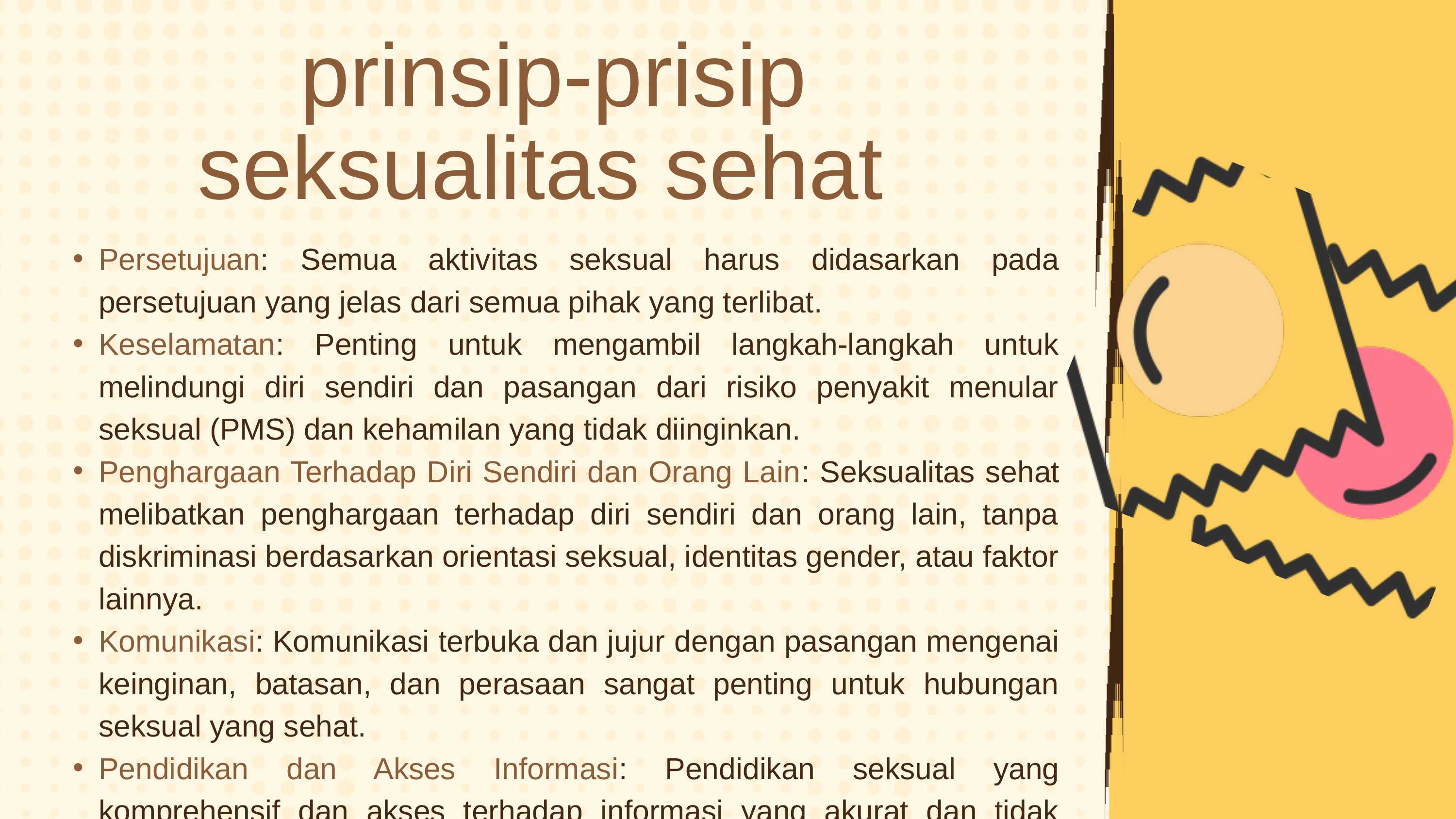

prinsip-prisip
seksualitas sehat

Persetujuan: Semua aktivitas seksual harus didasarkan pada persetujuan yang jelas dari semua pihak yang terlibat.
Keselamatan: Penting untuk mengambil langkah-langkah untuk melindungi diri sendiri dan pasangan dari risiko penyakit menular seksual (PMS) dan kehamilan yang tidak diinginkan.
Penghargaan Terhadap Diri Sendiri dan Orang Lain: Seksualitas sehat melibatkan penghargaan terhadap diri sendiri dan orang lain, tanpa diskriminasi berdasarkan orientasi seksual, identitas gender, atau faktor lainnya.
Komunikasi: Komunikasi terbuka dan jujur ​​dengan pasangan mengenai keinginan, batasan, dan perasaan sangat penting untuk hubungan seksual yang sehat.
Pendidikan dan Akses Informasi: Pendidikan seksual yang komprehensif dan akses terhadap informasi yang akurat dan tidak diskriminatif adalah kunci untuk memahami dan mempraktikkan seksualitas sehat.